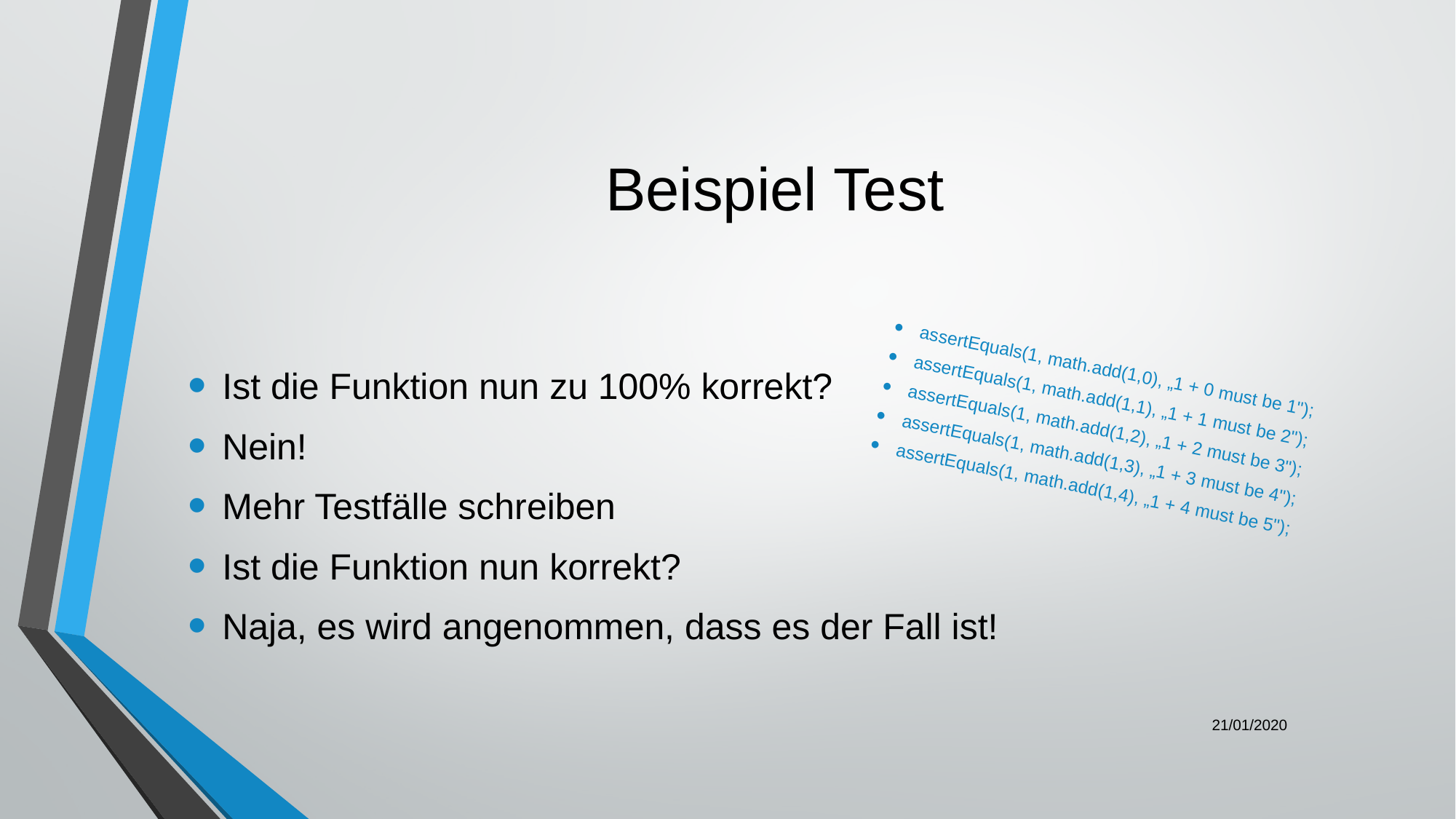

# Beispiel Test
Ist die Funktion nun zu 100% korrekt?
Nein!
Mehr Testfälle schreiben
Ist die Funktion nun korrekt?
Naja, es wird angenommen, dass es der Fall ist!
assertEquals(1, math.add(1,0), „1 + 0 must be 1");
assertEquals(1, math.add(1,1), „1 + 1 must be 2");
assertEquals(1, math.add(1,2), „1 + 2 must be 3");
assertEquals(1, math.add(1,3), „1 + 3 must be 4");
assertEquals(1, math.add(1,4), „1 + 4 must be 5");
21/01/2020